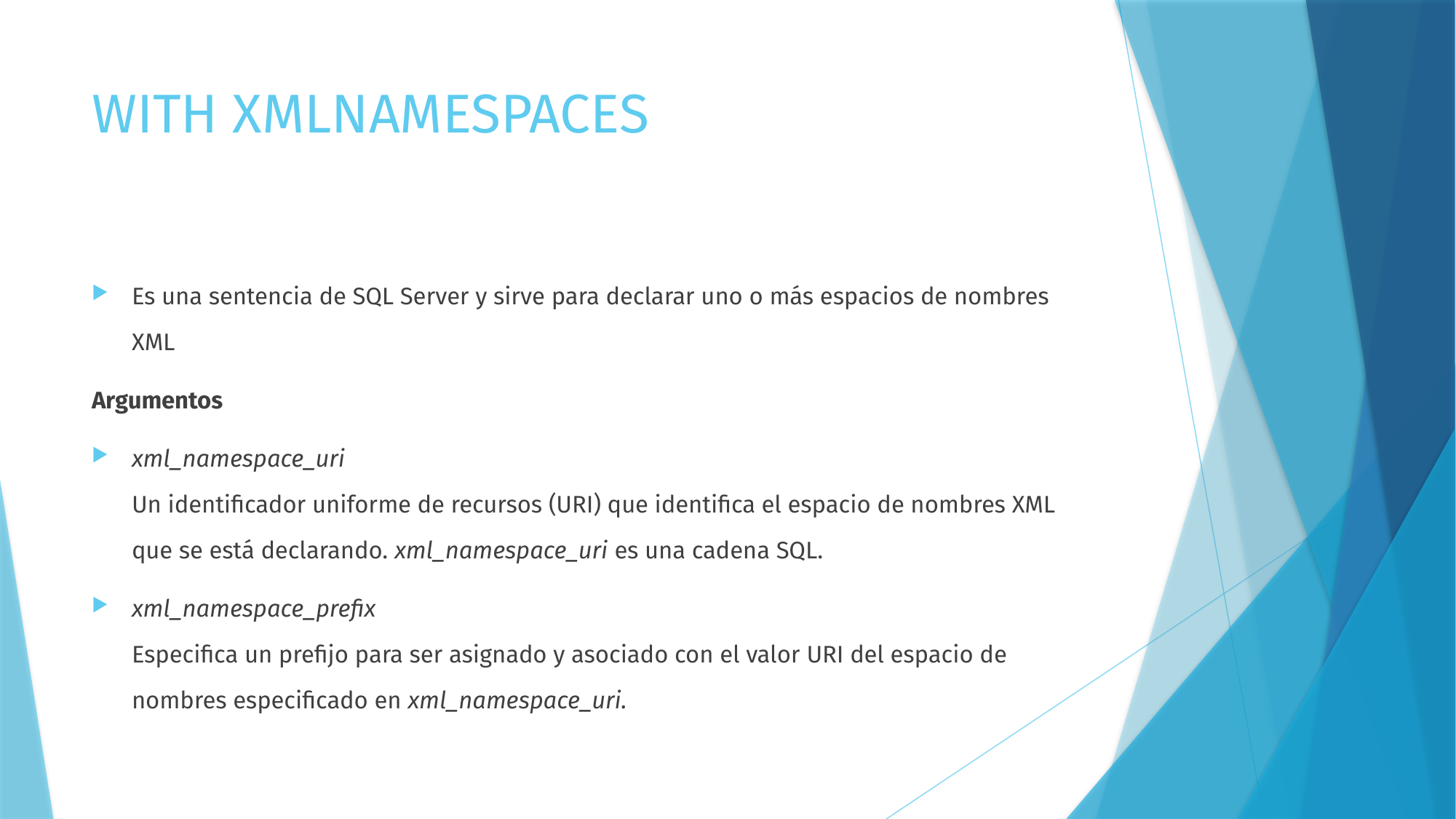

# WITH XMLNAMESPACES
Es una sentencia de SQL Server y sirve para declarar uno o más espacios de nombres XML
Argumentos
xml_namespace_uri
Un identificador uniforme de recursos (URI) que identifica el espacio de nombres XML que se está declarando. xml_namespace_uri es una cadena SQL.
xml_namespace_prefix
Especifica un prefijo para ser asignado y asociado con el valor URI del espacio de nombres especificado en xml_namespace_uri.